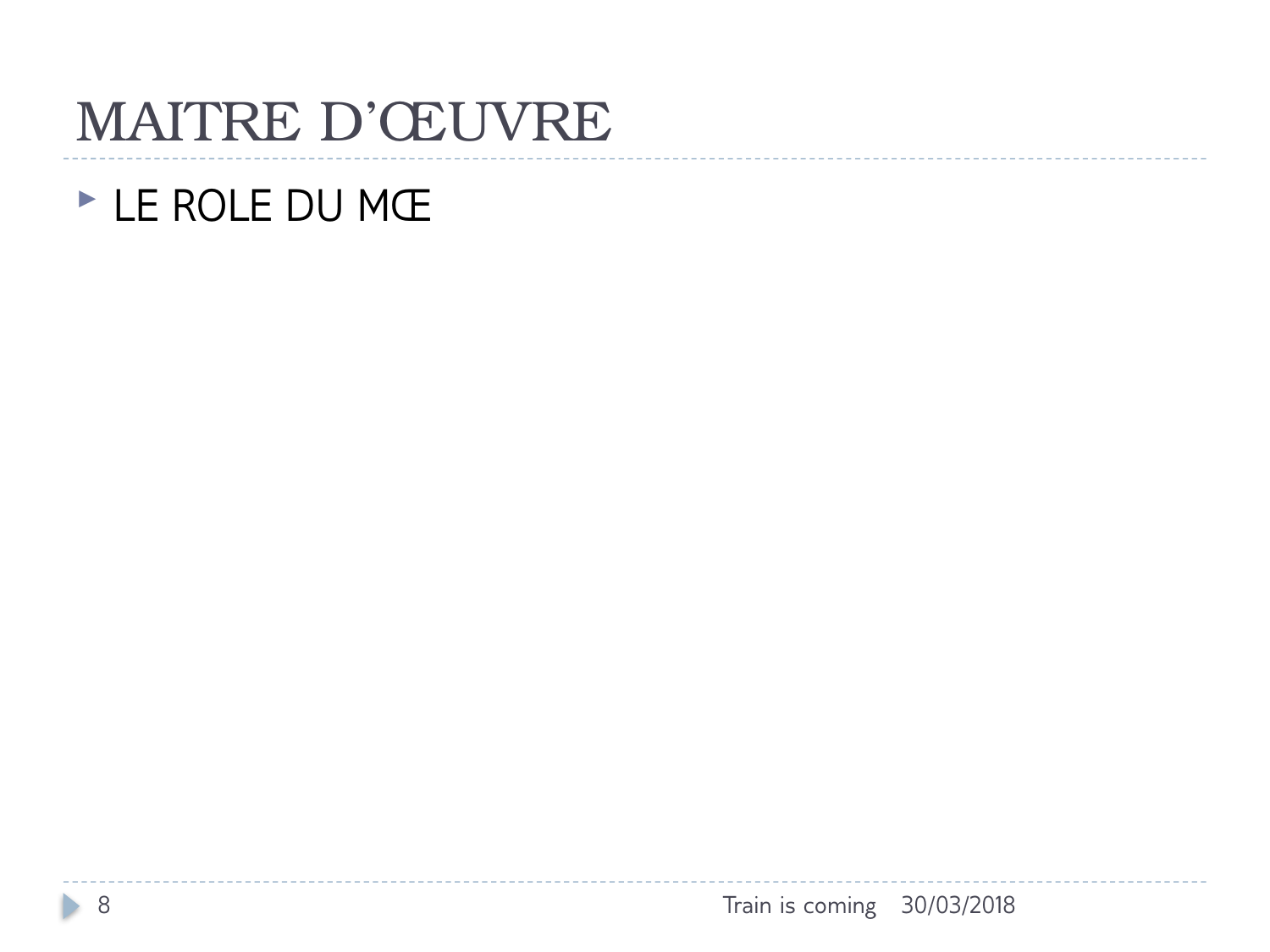

# MAITRE D’ŒUVRE
LE ROLE DU MOE
8
Train is coming
30/03/2018